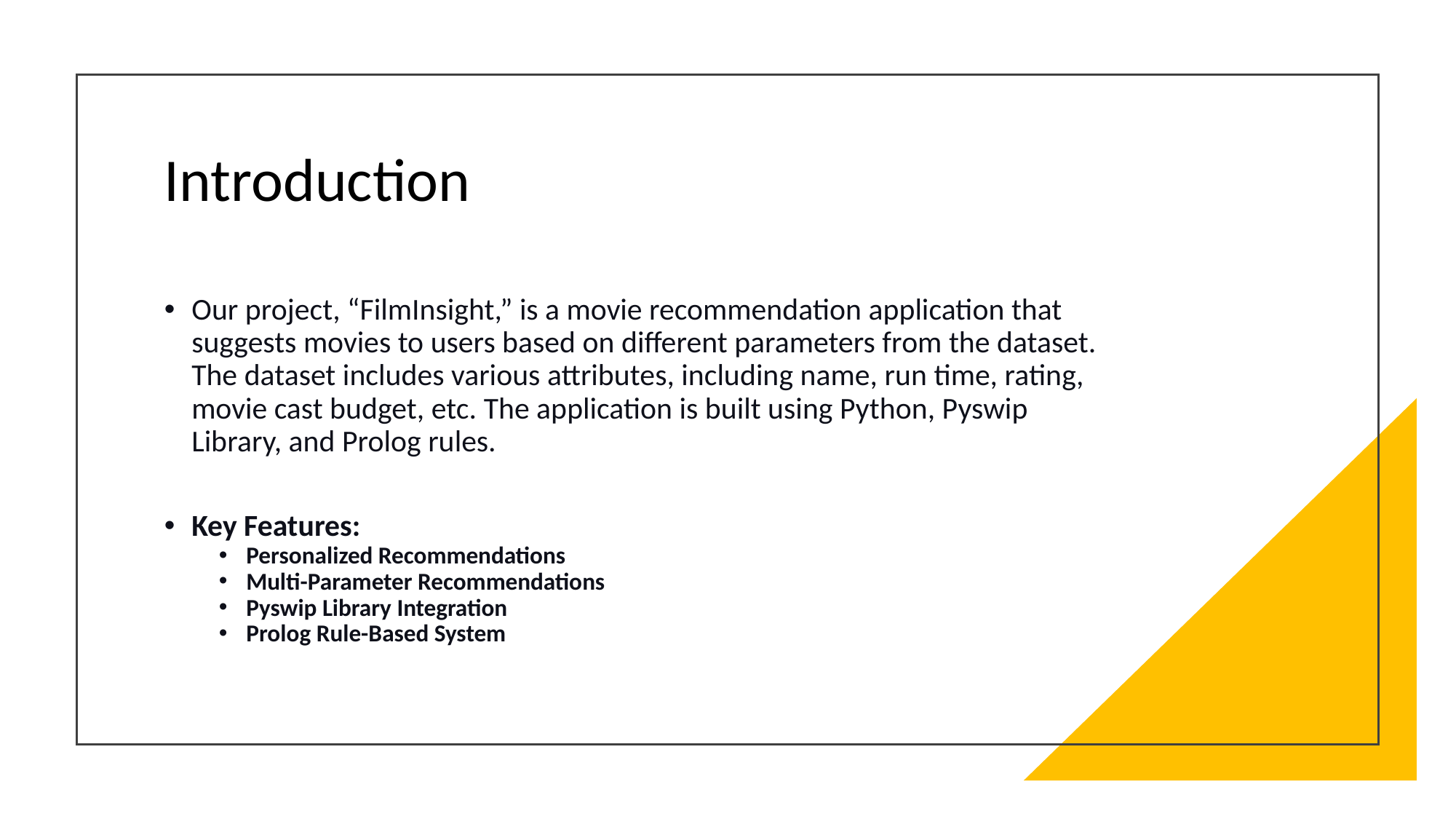

# Introduction
Our project, “FilmInsight,” is a movie recommendation application that suggests movies to users based on different parameters from the dataset. The dataset includes various attributes, including name, run time, rating, movie cast budget, etc. The application is built using Python, Pyswip Library, and Prolog rules.

Key Features:
Personalized Recommendations
Multi-Parameter Recommendations
Pyswip Library Integration
Prolog Rule-Based System